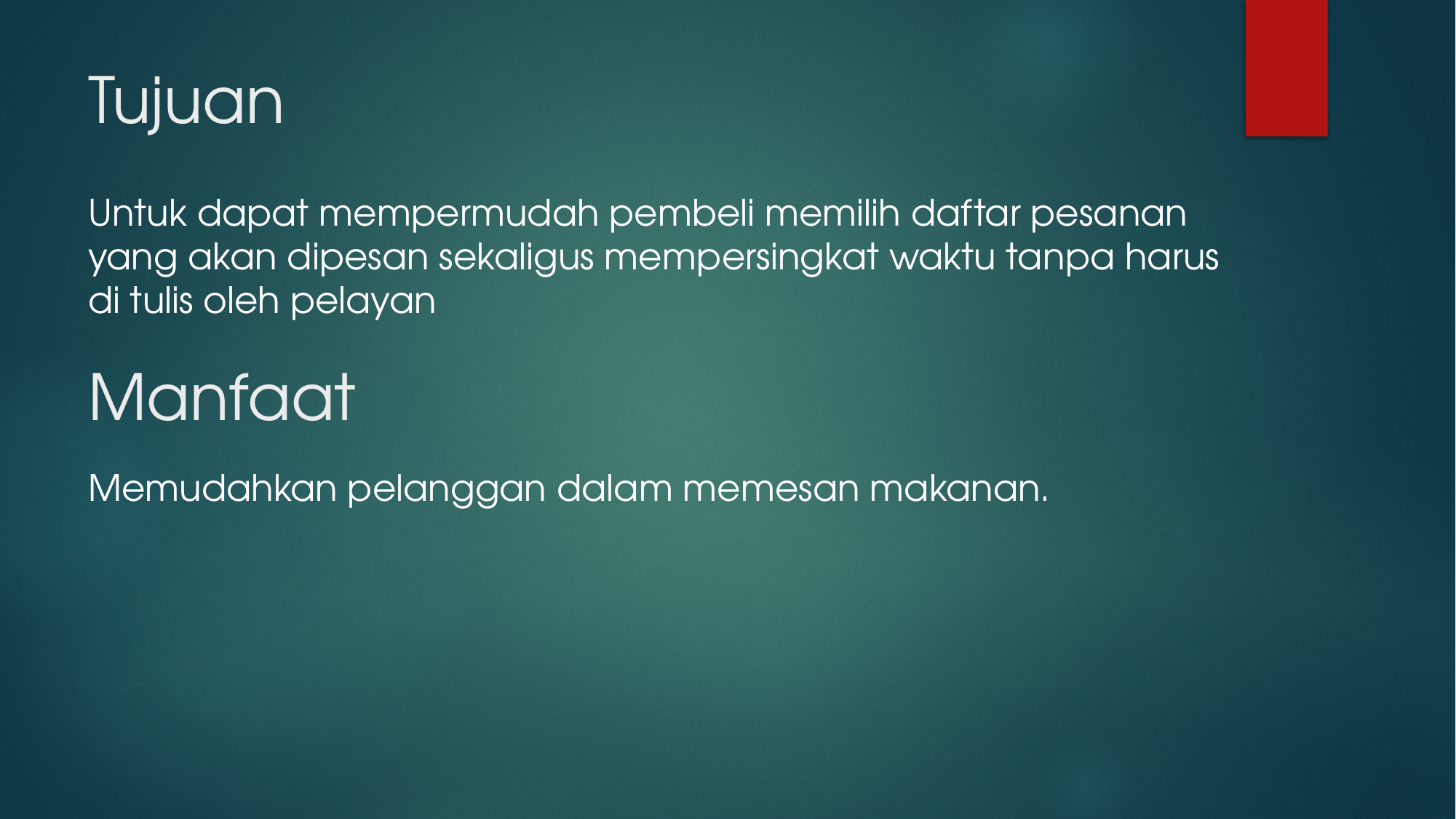

# Tujuan
Untuk dapat mempermudah pembeli memilih daftar pesanan yang akan dipesan sekaligus mempersingkat waktu tanpa harus di tulis oleh pelayan
Manfaat
Memudahkan pelanggan dalam memesan makanan.